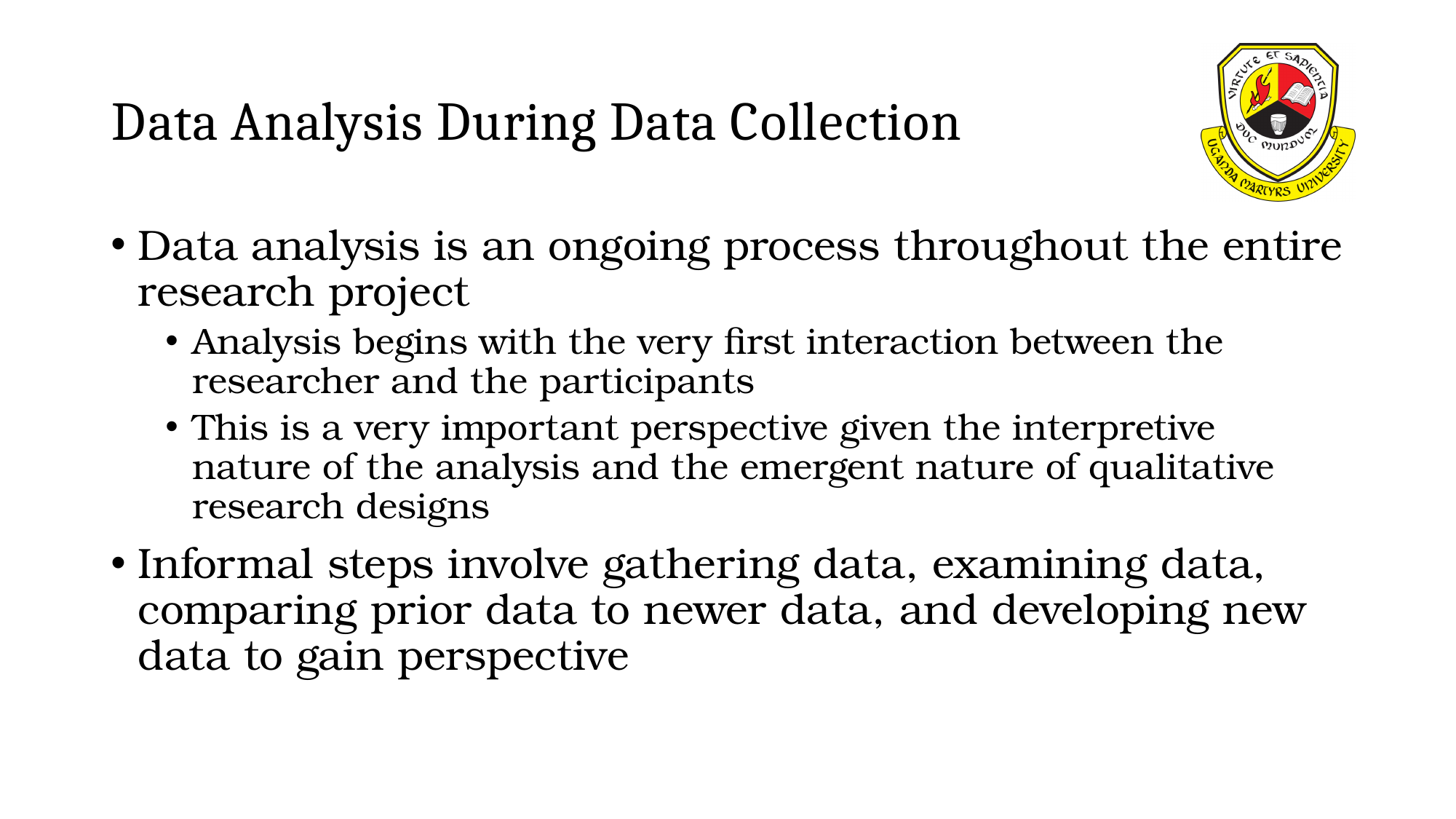

# Data Analysis During Data Collection
Data analysis is an ongoing process throughout the entire research project
Analysis begins with the very first interaction between the researcher and the participants
This is a very important perspective given the interpretive nature of the analysis and the emergent nature of qualitative research designs
Informal steps involve gathering data, examining data, comparing prior data to newer data, and developing new data to gain perspective